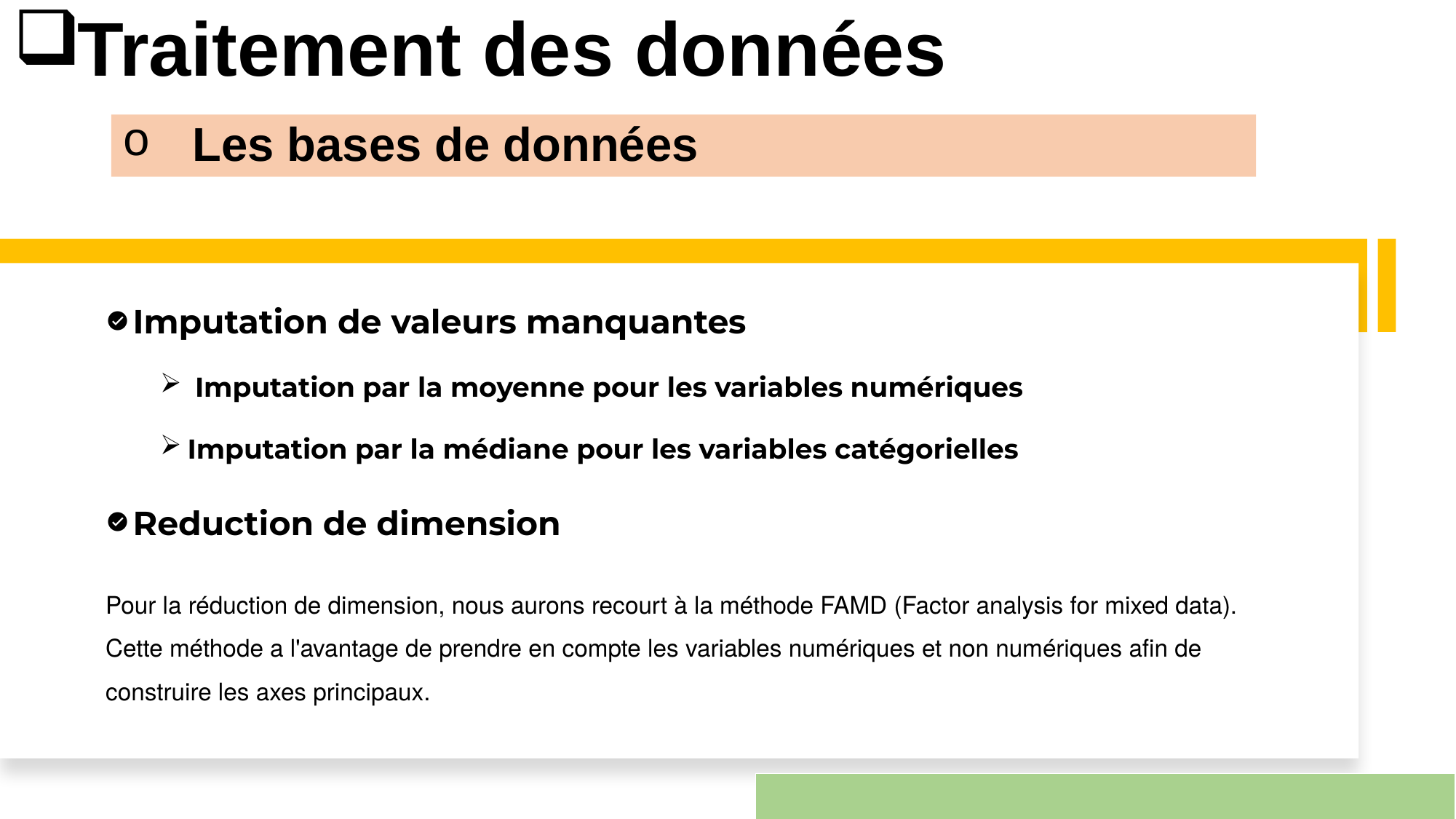

# Traitement des données
Les bases de données

Imputation de valeurs manquantes
 Imputation par la moyenne pour les variables numériques
Imputation par la médiane pour les variables catégorielles
Reduction de dimension
Pour la réduction de dimension, nous aurons recourt à la méthode FAMD (Factor analysis for mixed data). Cette méthode a l'avantage de prendre en compte les variables numériques et non numériques afin de construire les axes principaux.